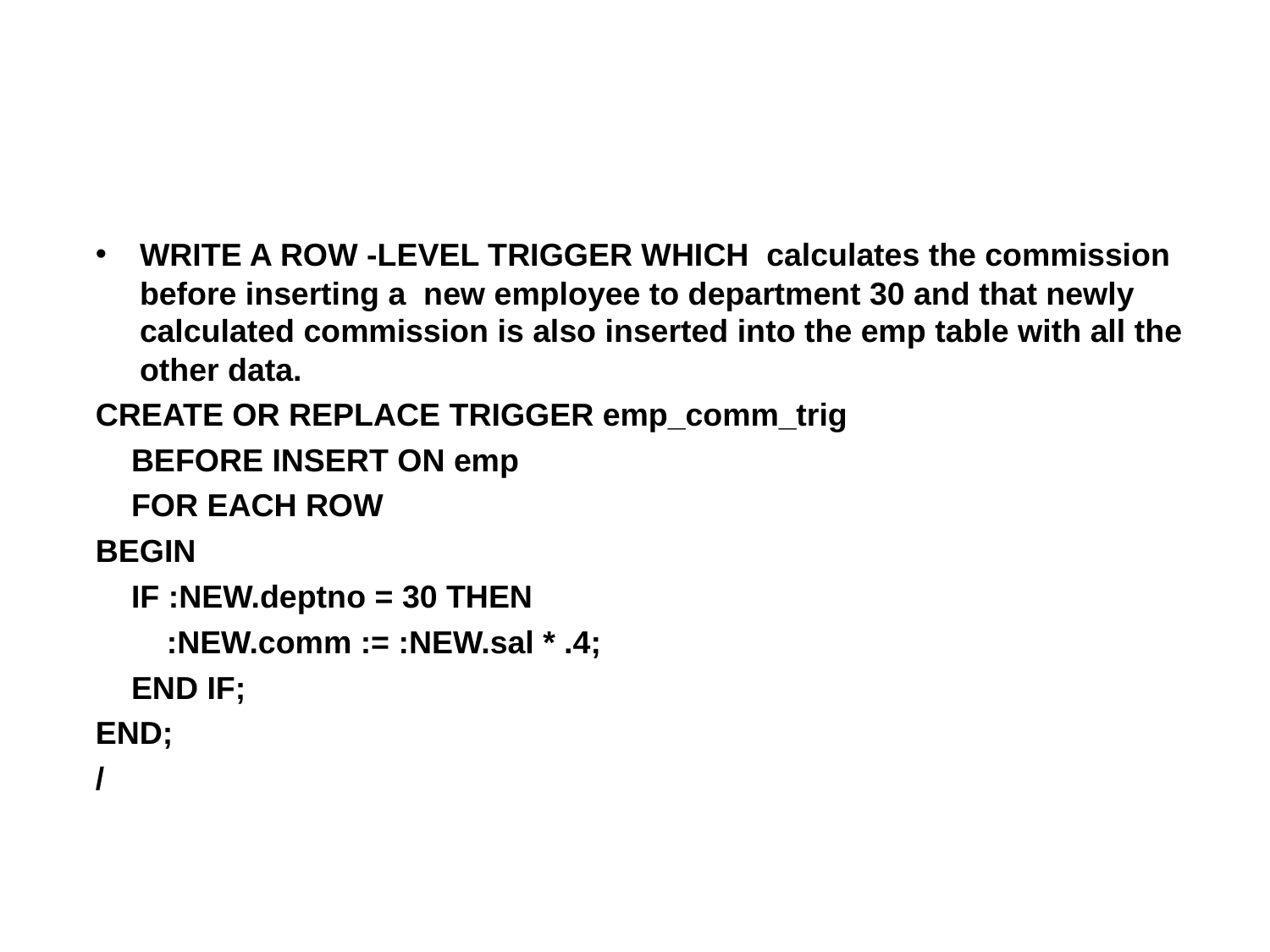

#
WRITE A ROW -LEVEL TRIGGER WHICH  calculates the commission before inserting a  new employee to department 30 and that newly calculated commission is also inserted into the emp table with all the other data.
CREATE OR REPLACE TRIGGER emp_comm_trig
    BEFORE INSERT ON emp
    FOR EACH ROW
BEGIN
    IF :NEW.deptno = 30 THEN
        :NEW.comm := :NEW.sal * .4;
    END IF;
END;
/